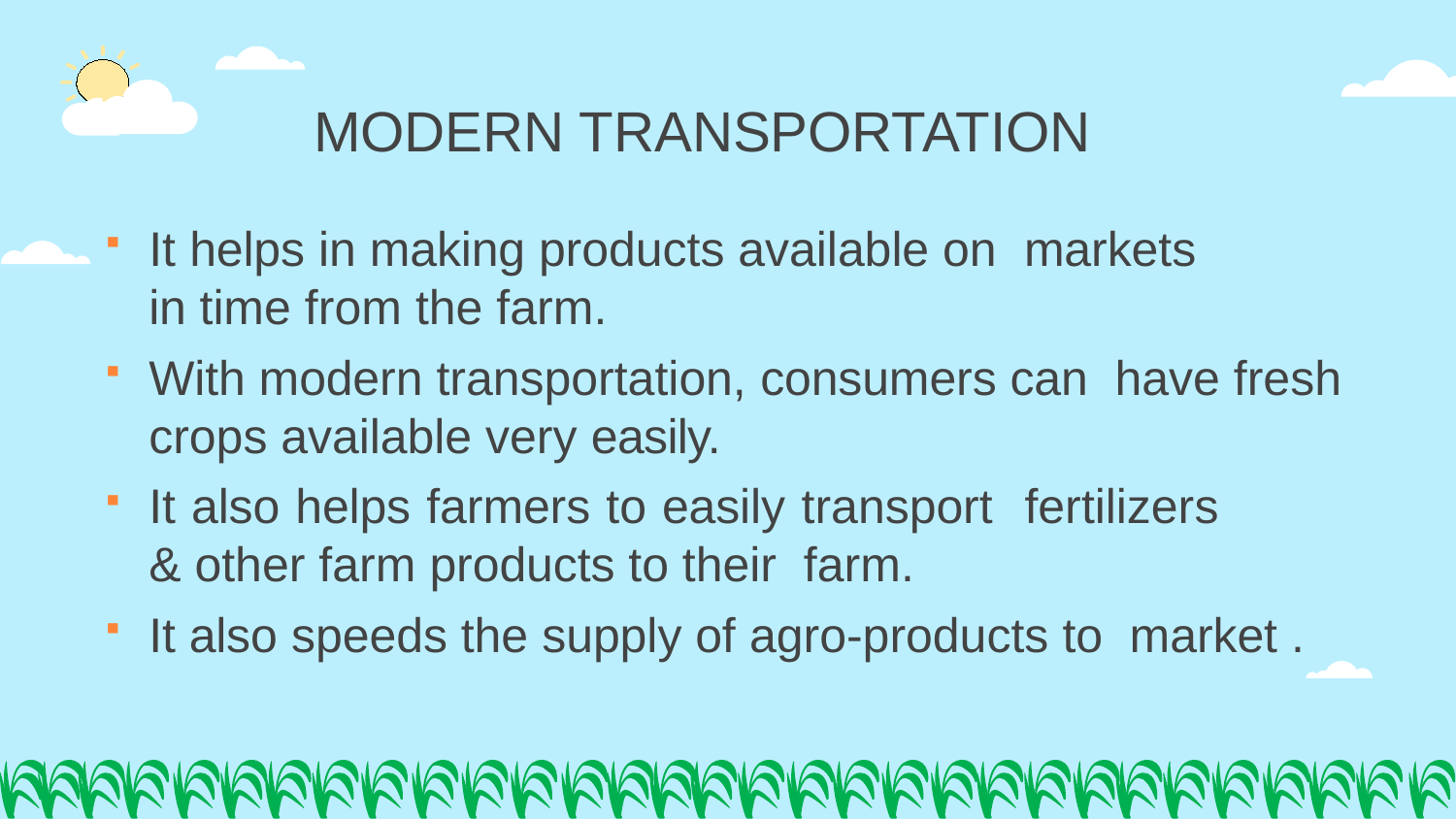

# MODERN TRANSPORTATION
It helps in making products available on  markets in time from the farm.
With modern transportation, consumers can  have fresh crops available very easily.
It also helps farmers to easily transport  fertilizers & other farm products to their  farm.
It also speeds the supply of agro-products to  market .